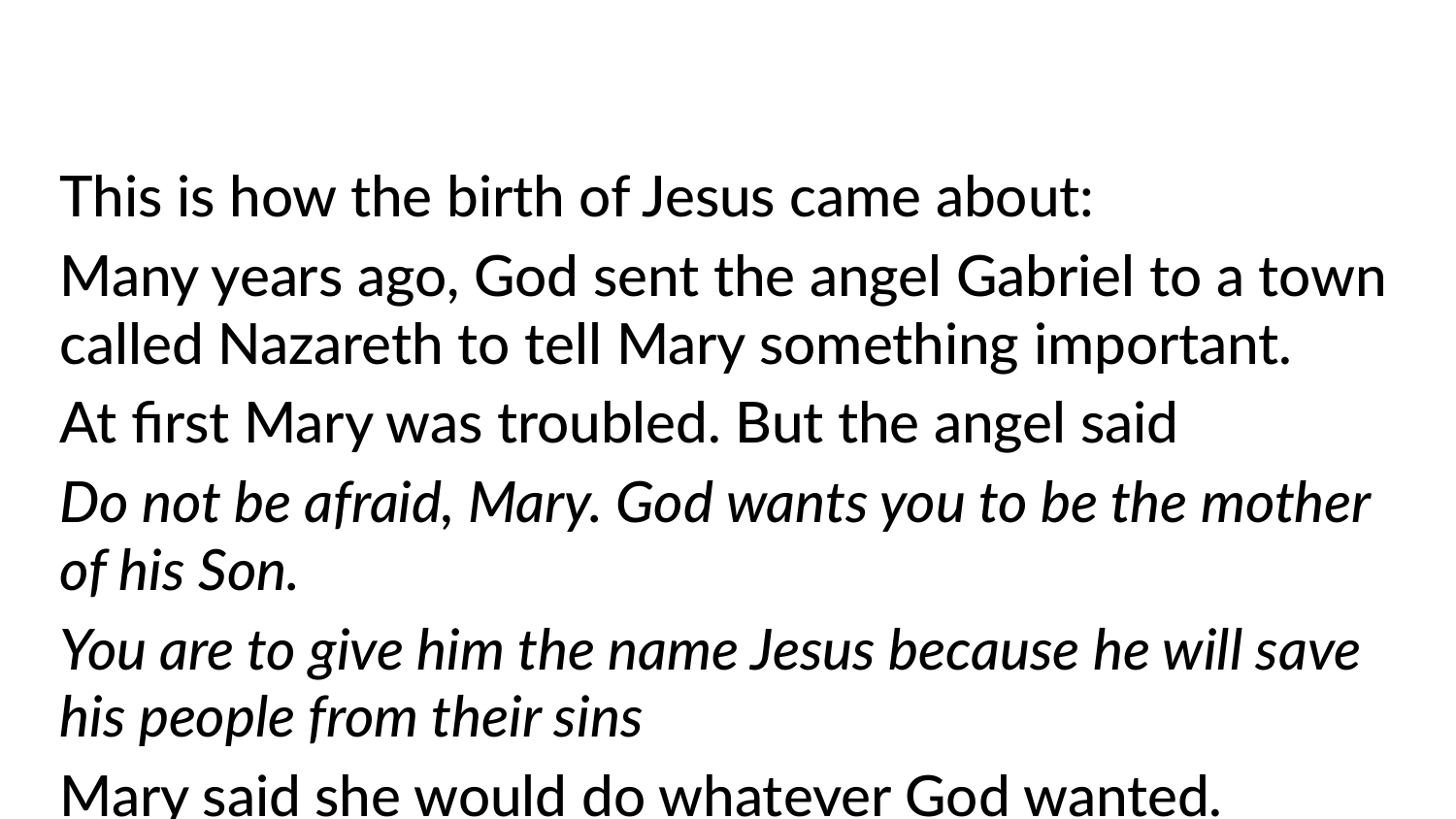

This is how the birth of Jesus came about:
Many years ago, God sent the angel Gabriel to a town called Nazareth to tell Mary something important.
At first Mary was troubled. But the angel said
Do not be afraid, Mary. God wants you to be the mother of his Son.
You are to give him the name Jesus because he will save his people from their sins
Mary said she would do whatever God wanted.
Mary was very happy to become Jesus’ mother